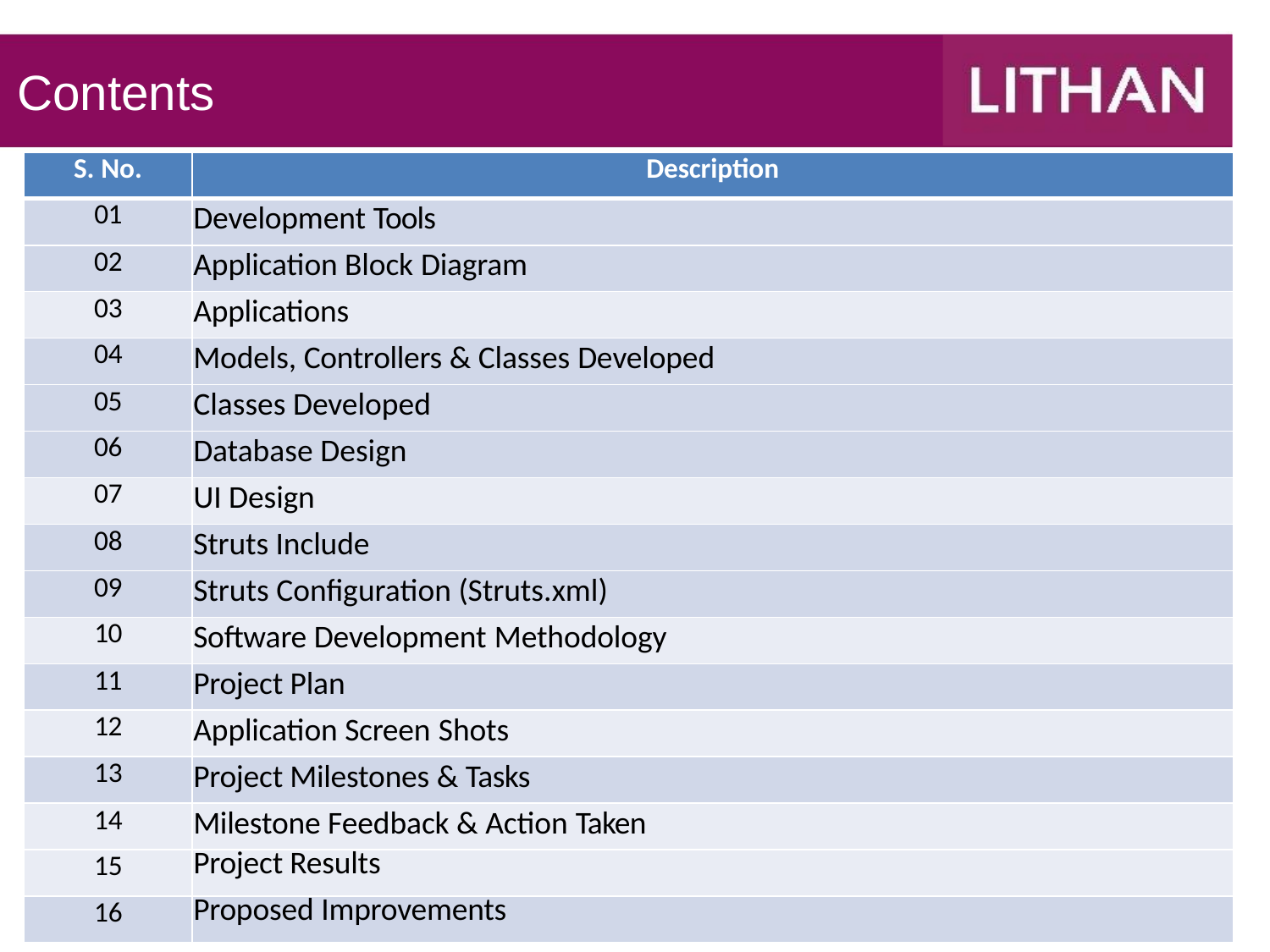

# Contents
| S. No. | Description |
| --- | --- |
| 01 | Development Tools |
| 02 | Application Block Diagram |
| 03 | Applications |
| 04 | Models, Controllers & Classes Developed |
| 05 | Classes Developed |
| 06 | Database Design |
| 07 | UI Design |
| 08 | Struts Include |
| 09 | Struts Configuration (Struts.xml) |
| 10 | Software Development Methodology |
| 11 | Project Plan |
| 12 | Application Screen Shots |
| 13 | Project Milestones & Tasks |
| 14 | Milestone Feedback & Action Taken |
| 15 | Project Results |
| 16 | Proposed Improvements |